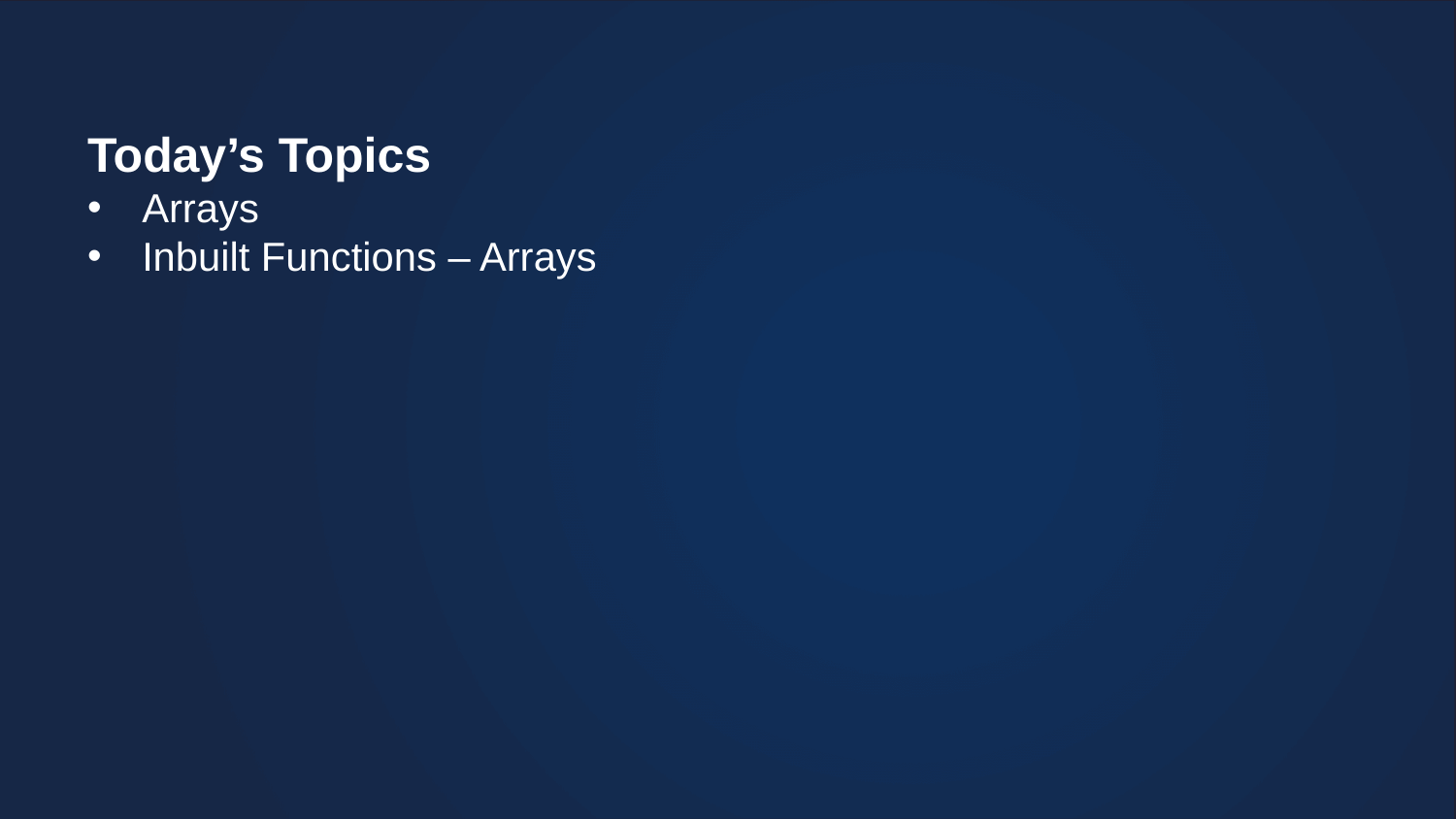

Today’s Topics
Arrays
Inbuilt Functions – Arrays